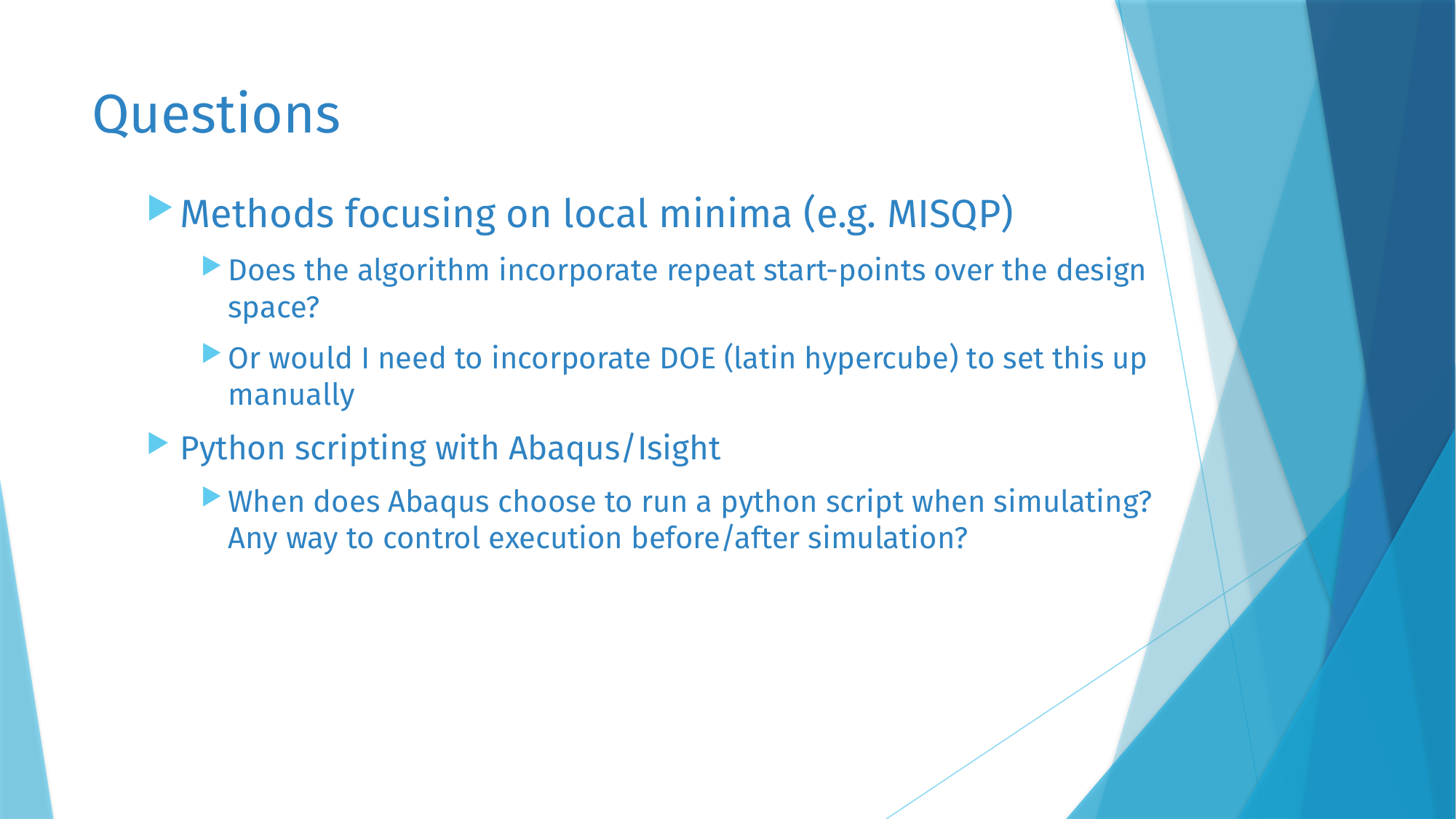

# Questions
Methods focusing on local minima (e.g. MISQP)
Does the algorithm incorporate repeat start-points over the design space?
Or would I need to incorporate DOE (latin hypercube) to set this up manually
Python scripting with Abaqus/Isight
When does Abaqus choose to run a python script when simulating? Any way to control execution before/after simulation?